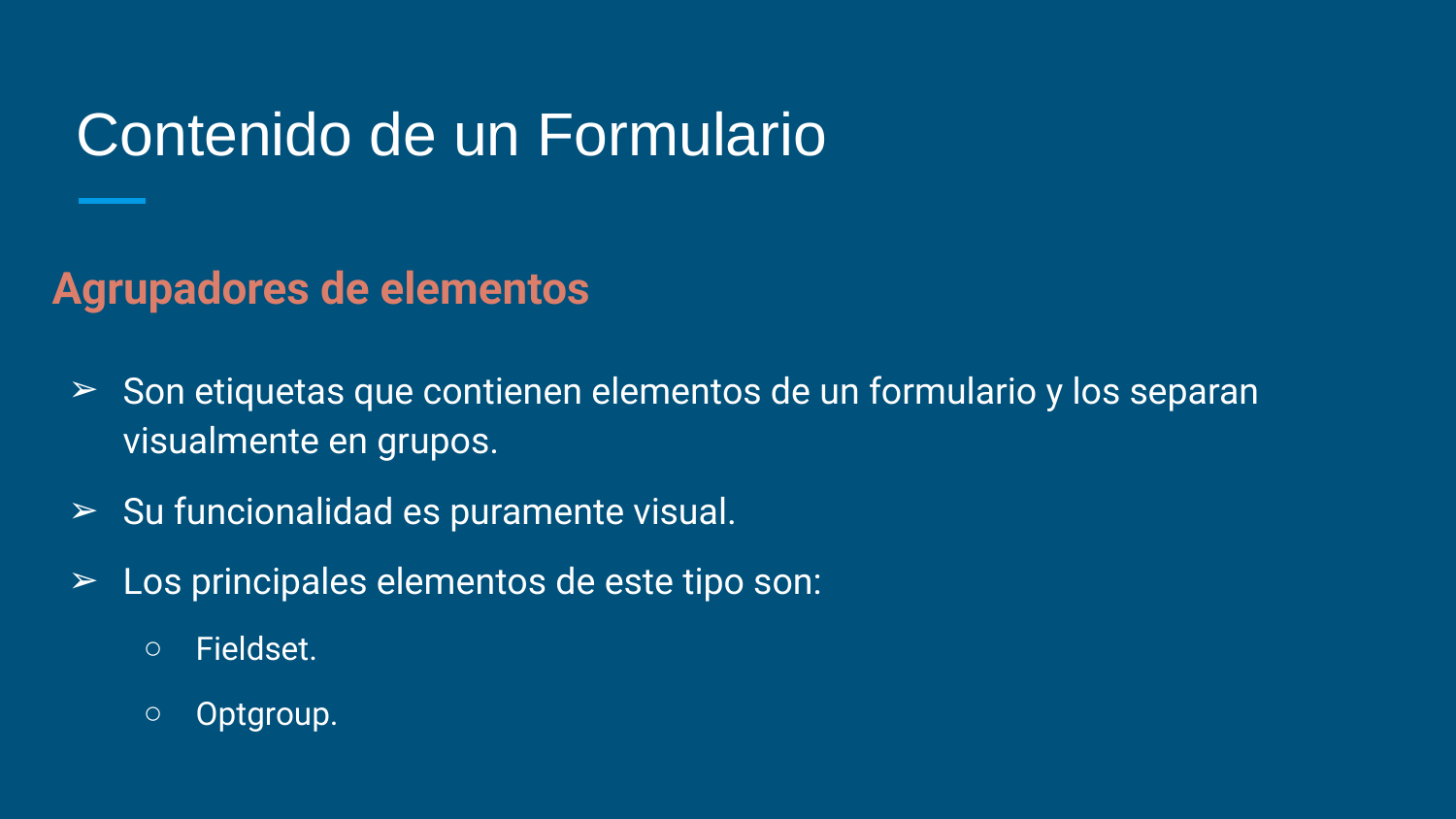

# Contenido de un Formulario
Agrupadores de elementos
Son etiquetas que contienen elementos de un formulario y los separan visualmente en grupos.
Su funcionalidad es puramente visual.
Los principales elementos de este tipo son:
Fieldset.
Optgroup.